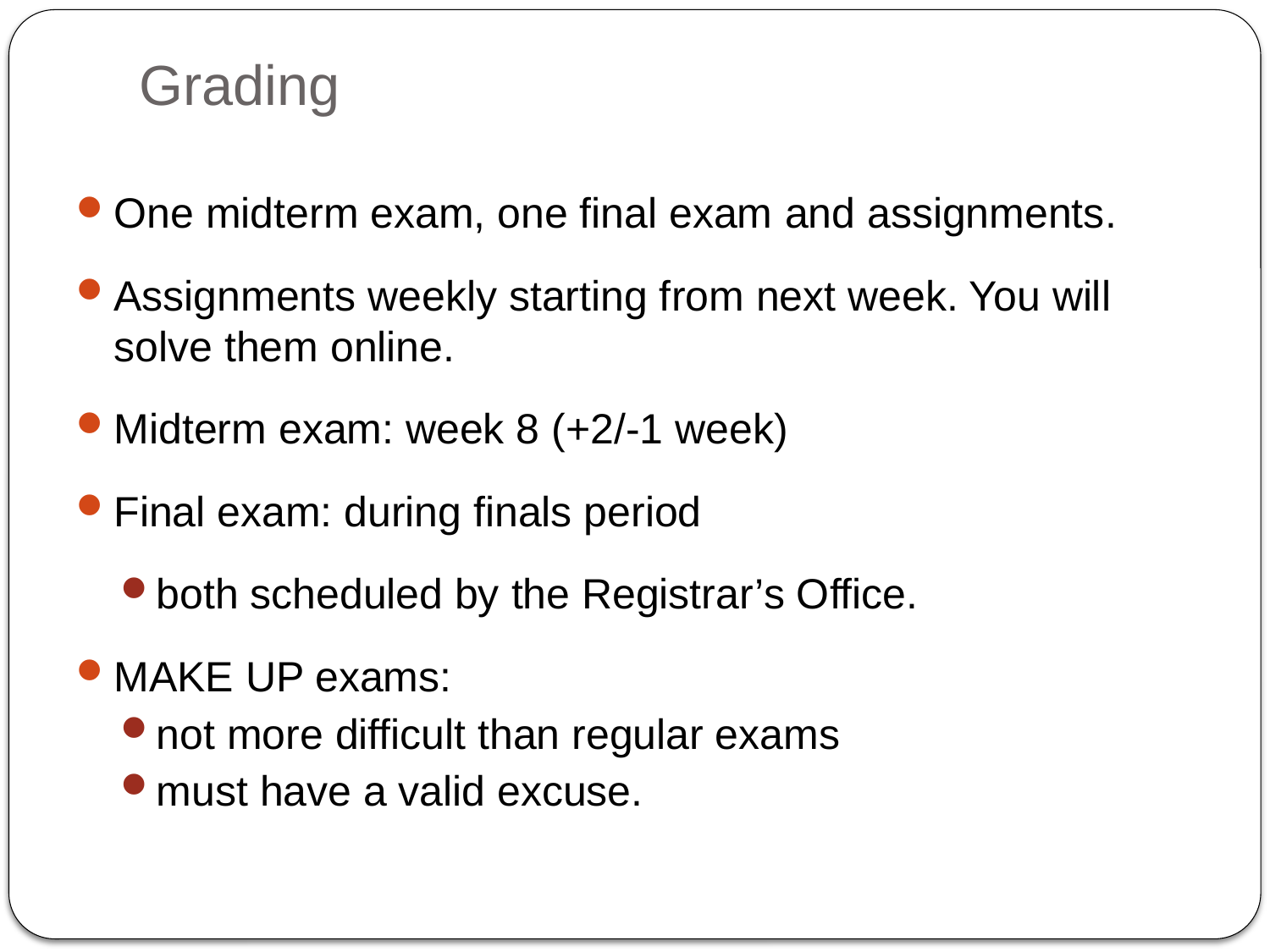

# Grading
One midterm exam, one final exam and assignments.
Assignments weekly starting from next week. You will solve them online.
Midterm exam: week 8 (+2/-1 week)
Final exam: during finals period
both scheduled by the Registrar’s Office.
MAKE UP exams:
not more difficult than regular exams
must have a valid excuse.